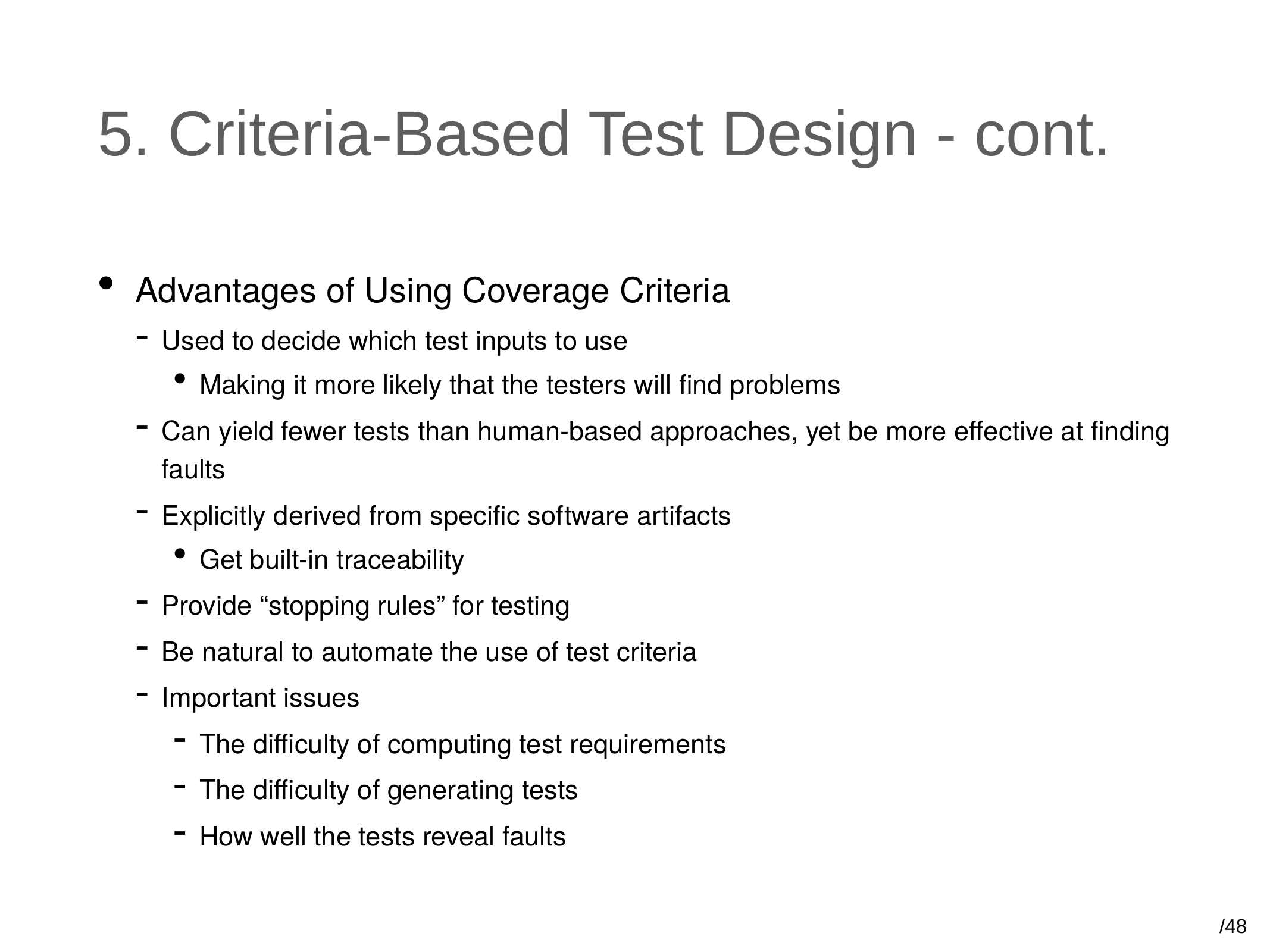

# 5. Criteria-Based Test Design - cont.
Advantages of Using Coverage Criteria
Used to decide which test inputs to use
Making it more likely that the testers will find problems
Can yield fewer tests than human-based approaches, yet be more effective at finding faults
Explicitly derived from specific software artifacts
Get built-in traceability
Provide “stopping rules” for testing
Be natural to automate the use of test criteria
Important issues
The difficulty of computing test requirements
The difficulty of generating tests
How well the tests reveal faults
47